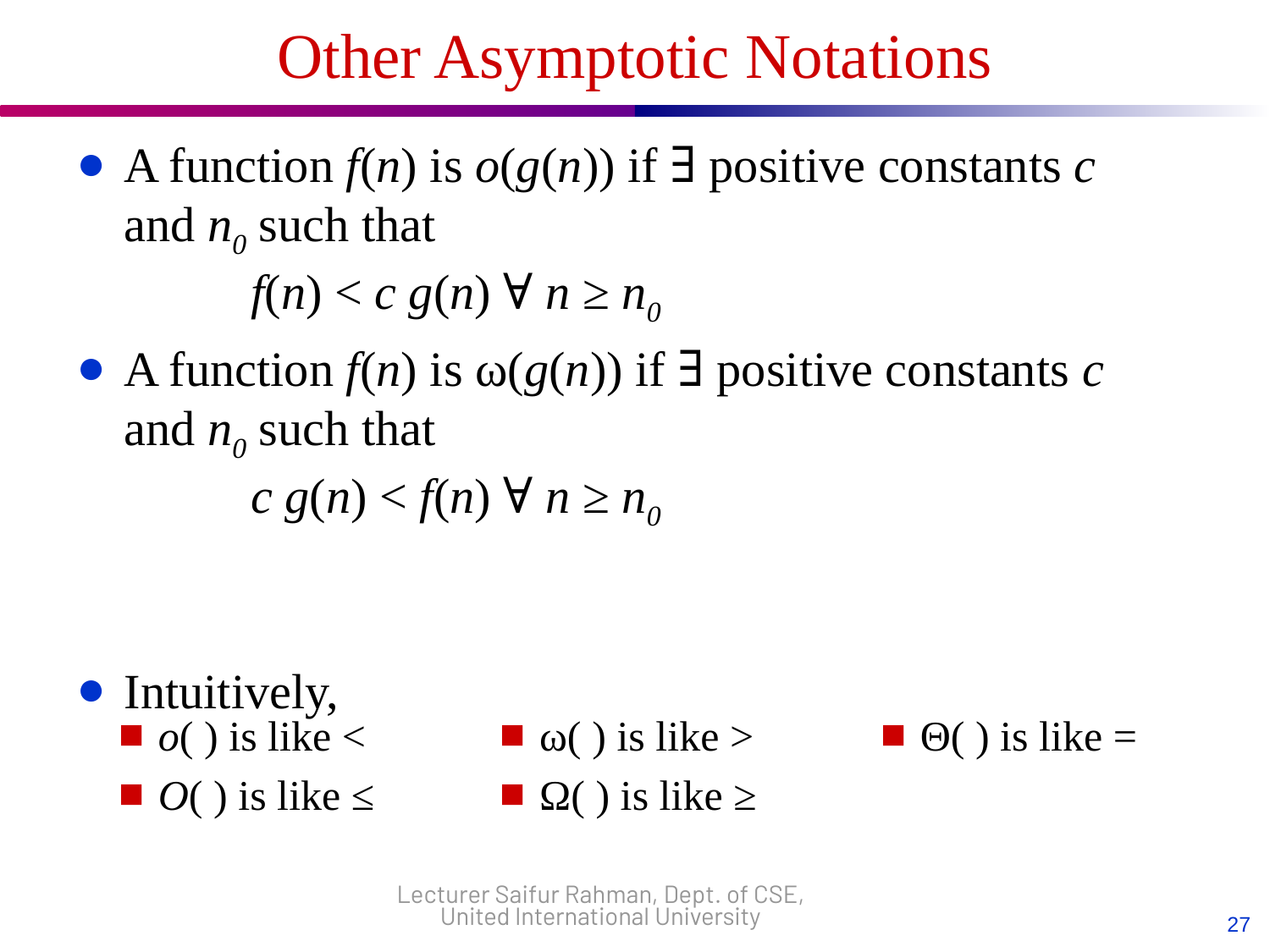

# Other Asymptotic Notations
A function f(n) is o(g(n)) if ∃ positive constants c and n0 such that
	f(n) < c g(n) ∀ n ≥ n0
A function f(n) is ω(g(n)) if ∃ positive constants c and n0 such that
	c g(n) < f(n) ∀ n ≥ n0

Intuitively,

o( ) is like <
O( ) is like ≤

ω( ) is like >
Ω( ) is like ≥

Θ( ) is like =

Lecturer Saifur Rahman, Dept. of CSE, United International University